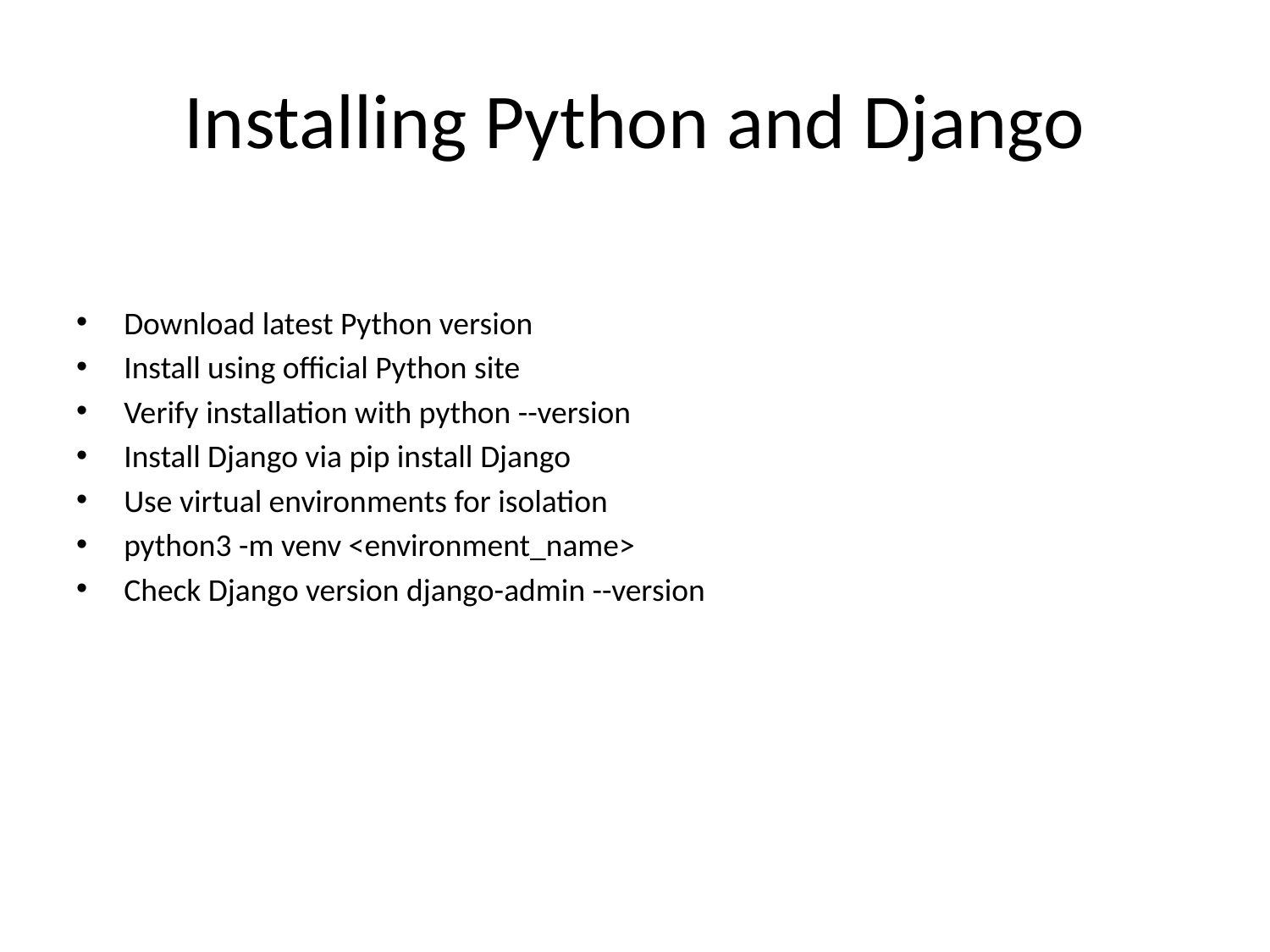

# Installing Python and Django

Download latest Python version
Install using official Python site
Verify installation with python --version
Install Django via pip install Django
Use virtual environments for isolation
python3 -m venv <environment_name>
Check Django version django-admin --version